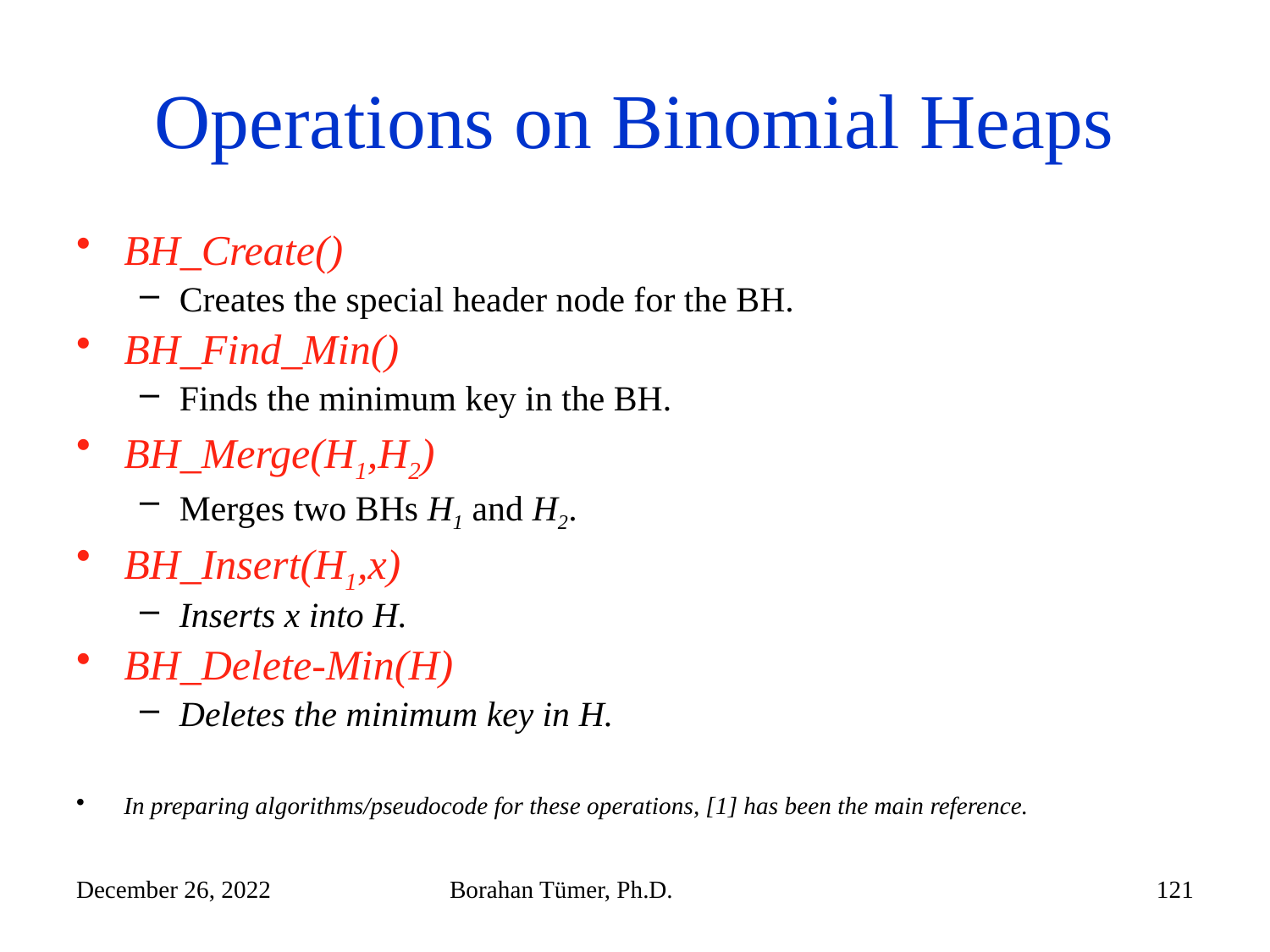

# Operations on Binomial Heaps
BH_Create()
Creates the special header node for the BH.
BH_Find_Min()
Finds the minimum key in the BH.
BH_Merge(H1,H2)
Merges two BHs H1 and H2.
BH_Insert(H1,x)
Inserts x into H.
BH_Delete-Min(H)
Deletes the minimum key in H.

In preparing algorithms/pseudocode for these operations, [1] has been the main reference.
December 26, 2022
Borahan Tümer, Ph.D.
121